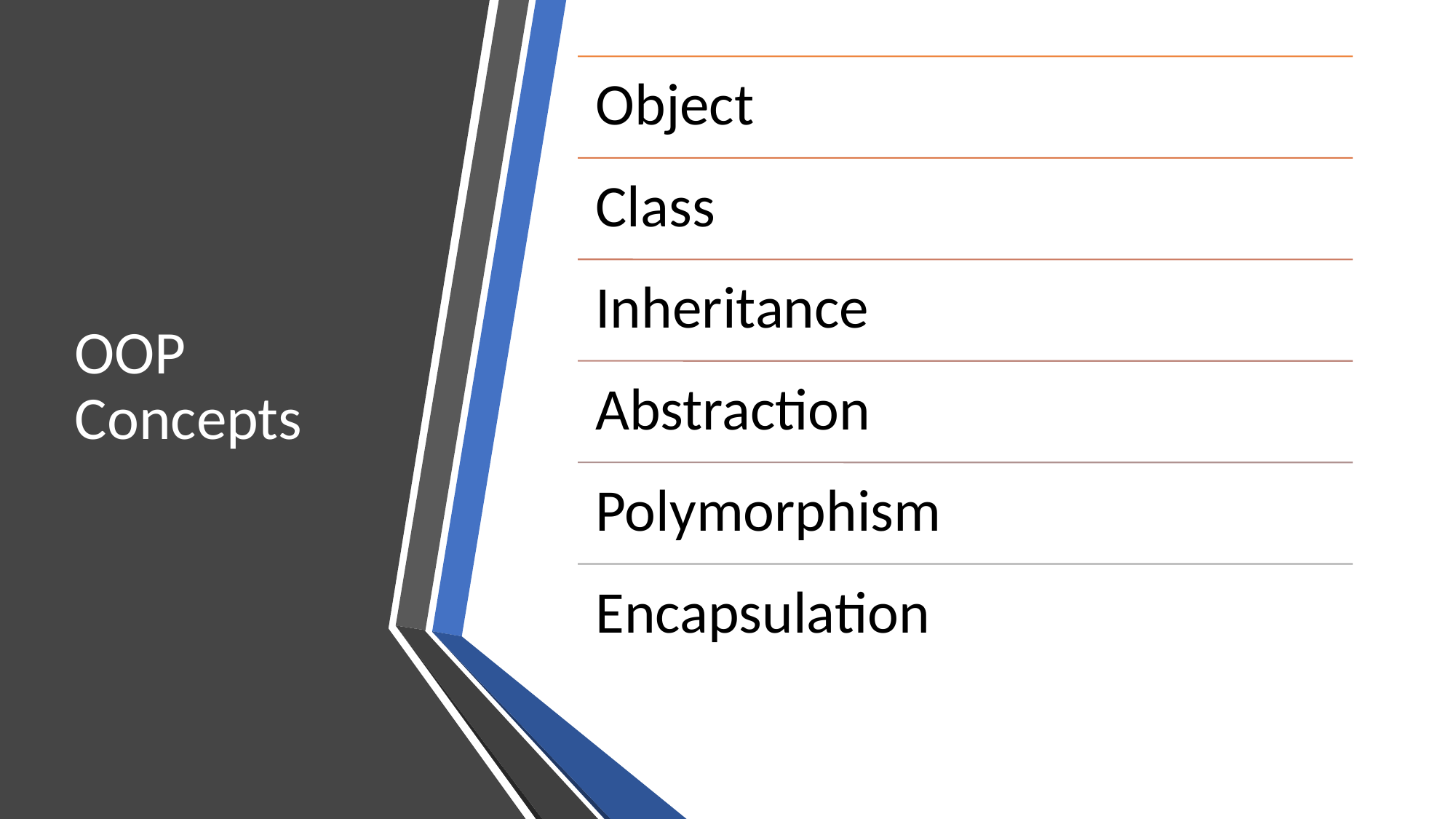

Object
Class
Inheritance
Abstraction
Polymorphism
Encapsulation
# OOP Concepts